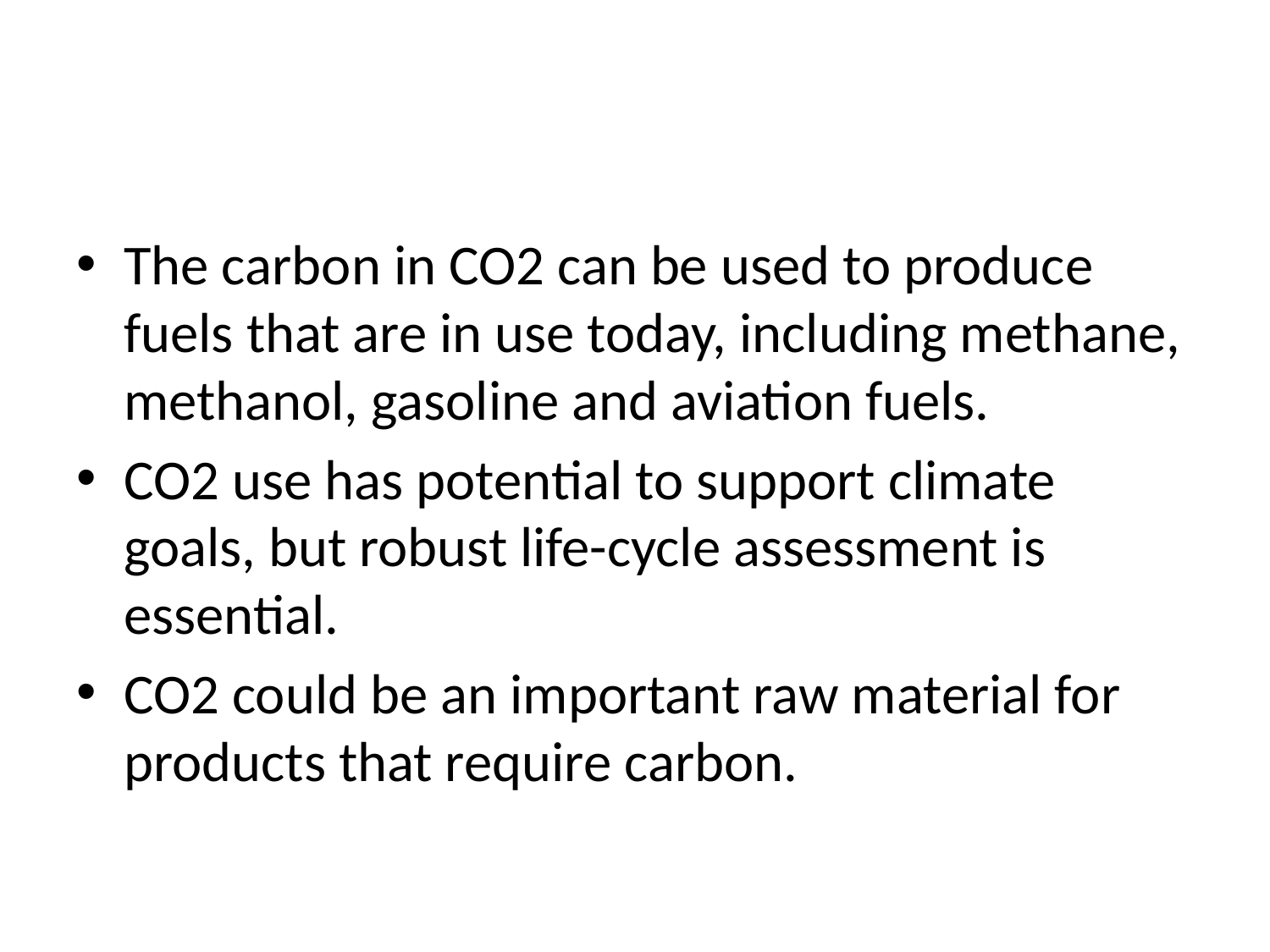

# PURPOSE
The carbon in CO2 can be used to produce fuels that are in use today, including methane, methanol, gasoline and aviation fuels.
CO2 use has potential to support climate goals, but robust life-cycle assessment is essential.
CO2 could be an important raw material for products that require carbon.